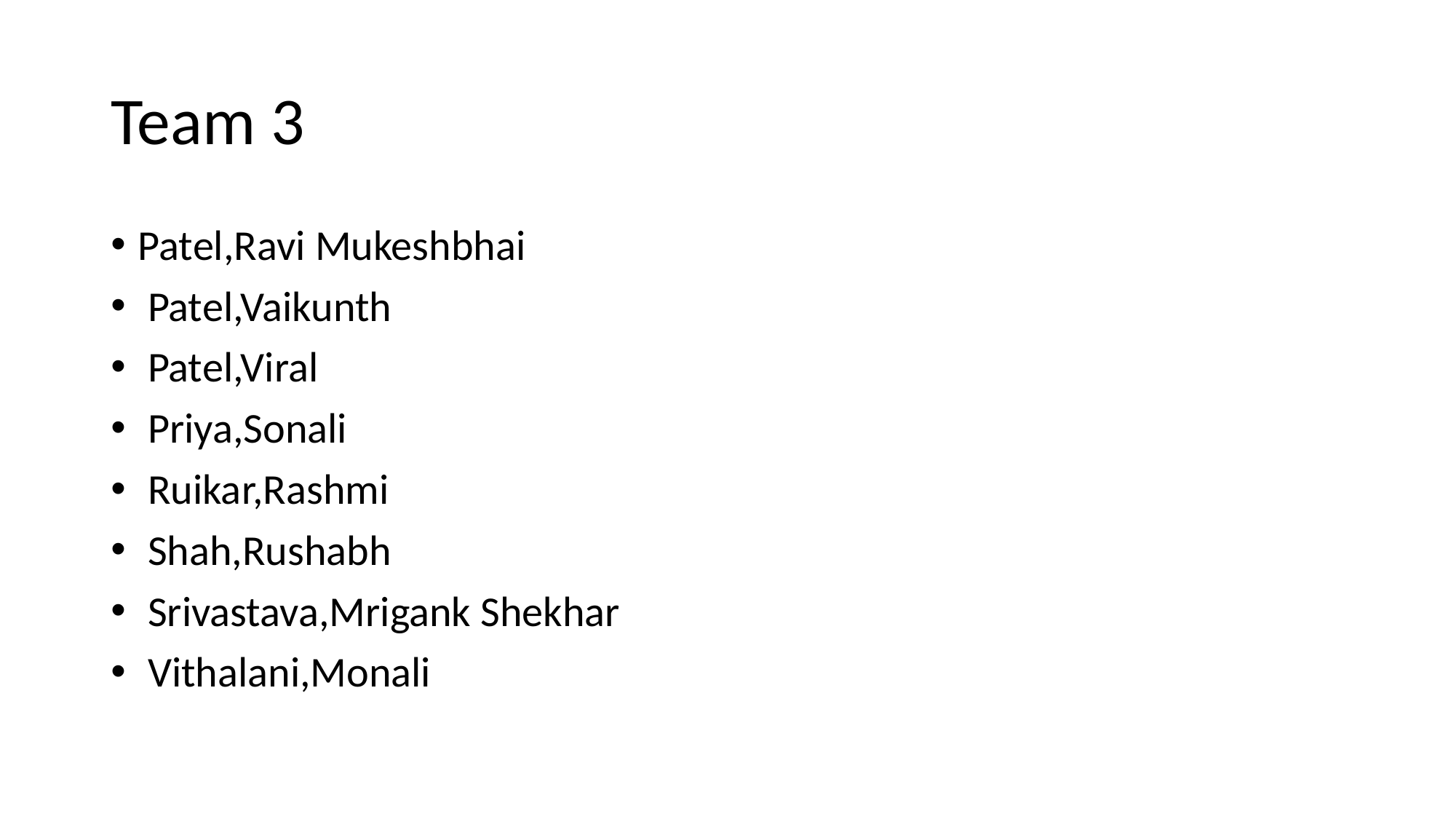

# Team 3
Patel,Ravi Mukeshbhai
 Patel,Vaikunth
 Patel,Viral
 Priya,Sonali
 Ruikar,Rashmi
 Shah,Rushabh
 Srivastava,Mrigank Shekhar
 Vithalani,Monali